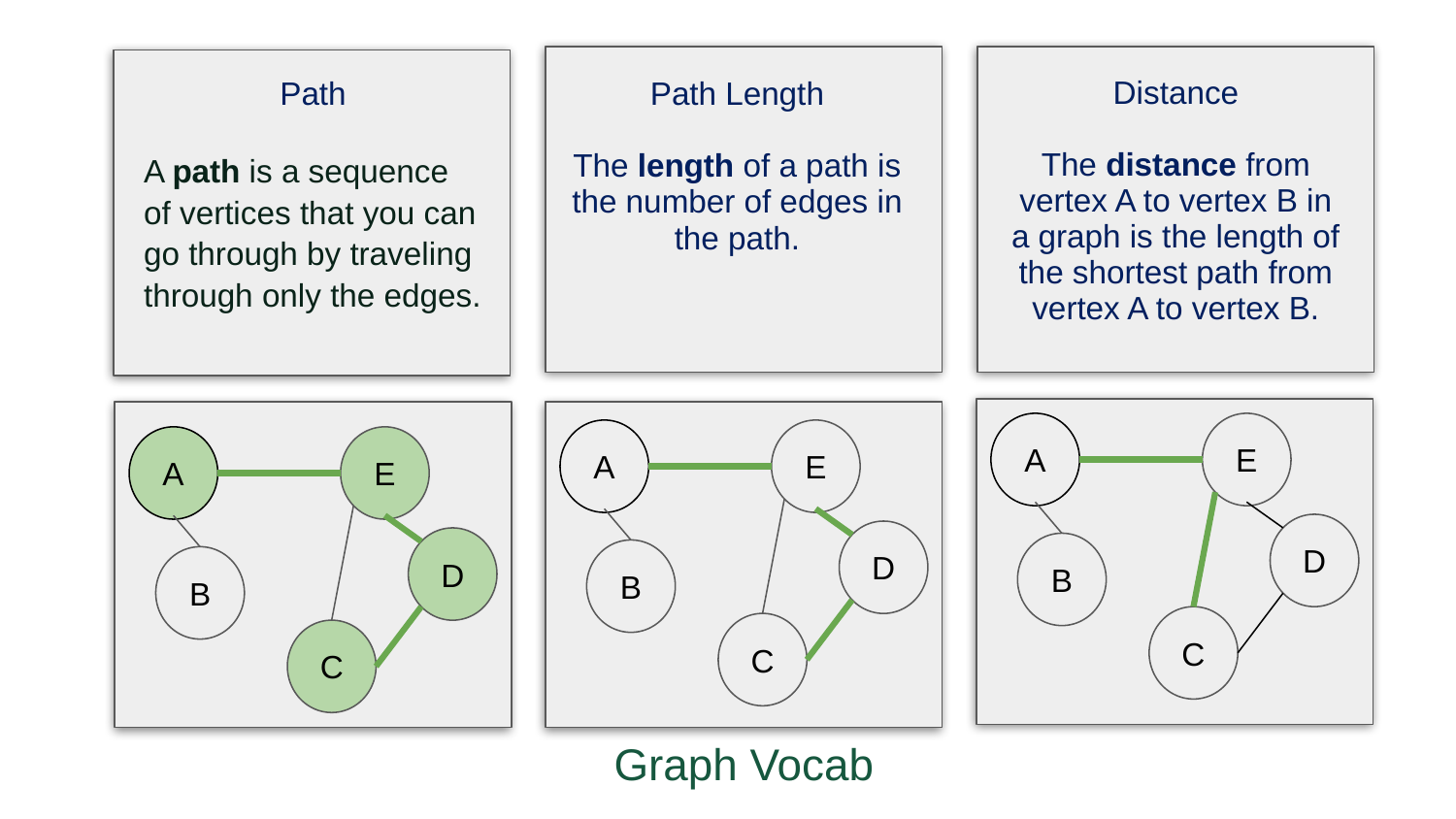

Distance

The distance from vertex A to vertex B in a graph is the length of the shortest path from vertex A to vertex B.
Path

A path is a sequence of vertices that you can go through by traveling through only the edges.
Path Length

The length of a path is the number of edges in the path.
A
E
A
E
A
E
D
D
D
B
B
B
C
C
C
# Graph Vocab